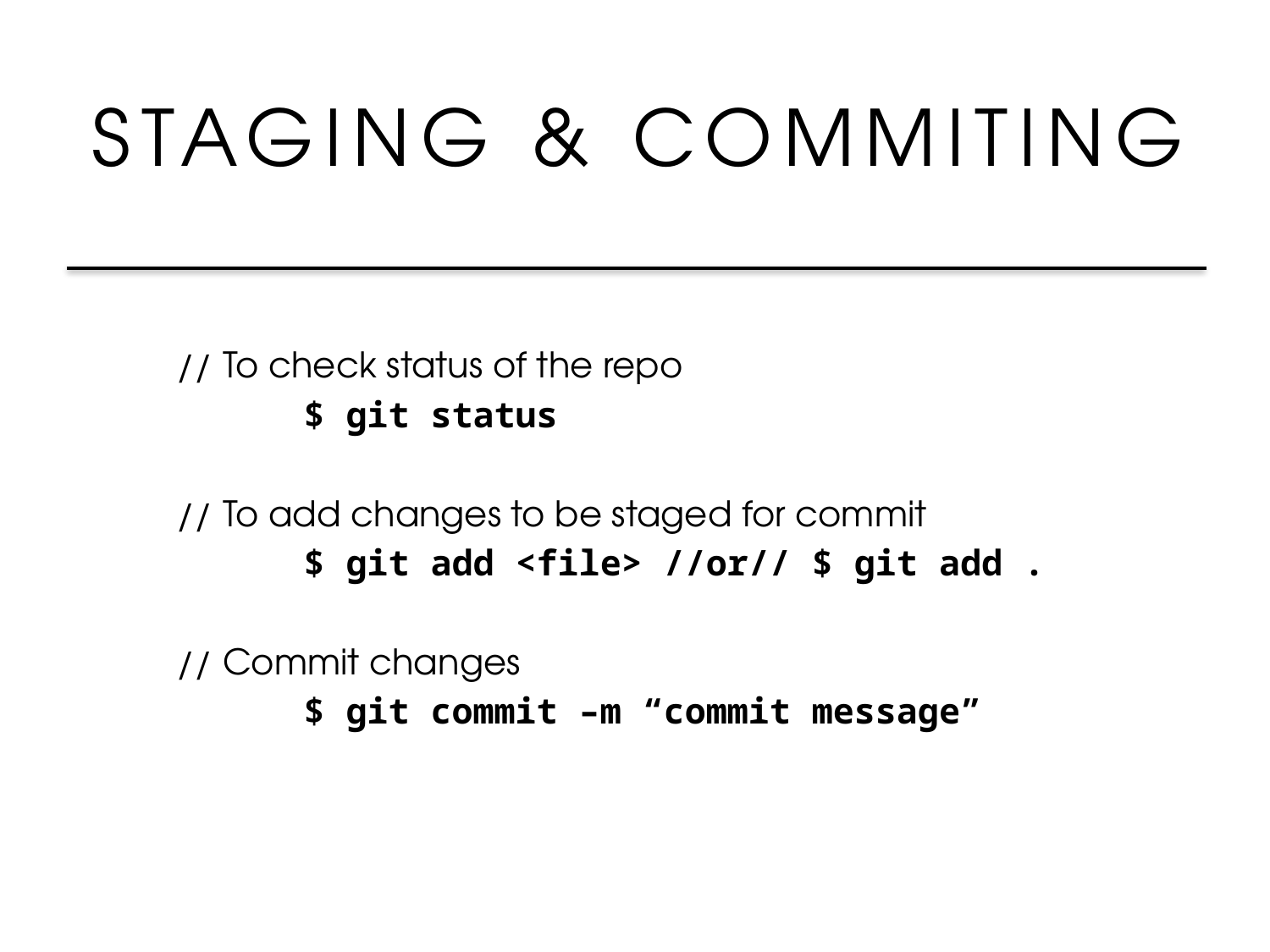

# STAGING & COMMITING
// To check status of the repo
	$ git status

// To add changes to be staged for commit
	$ git add <file> //or// $ git add .

// Commit changes
	$ git commit –m “commit message”